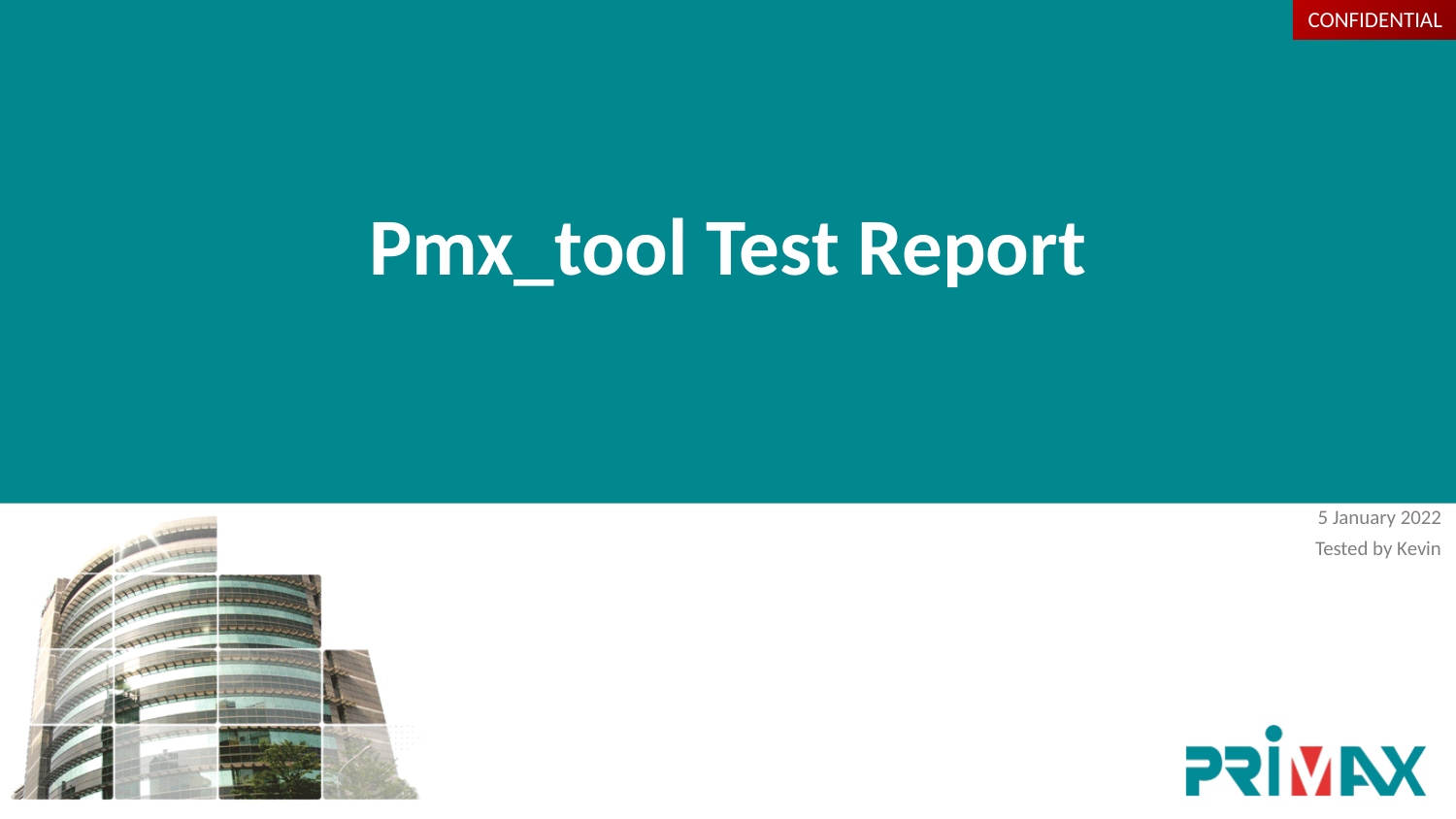

# Pmx_tool Test Report
5 January 2022
Tested by Kevin